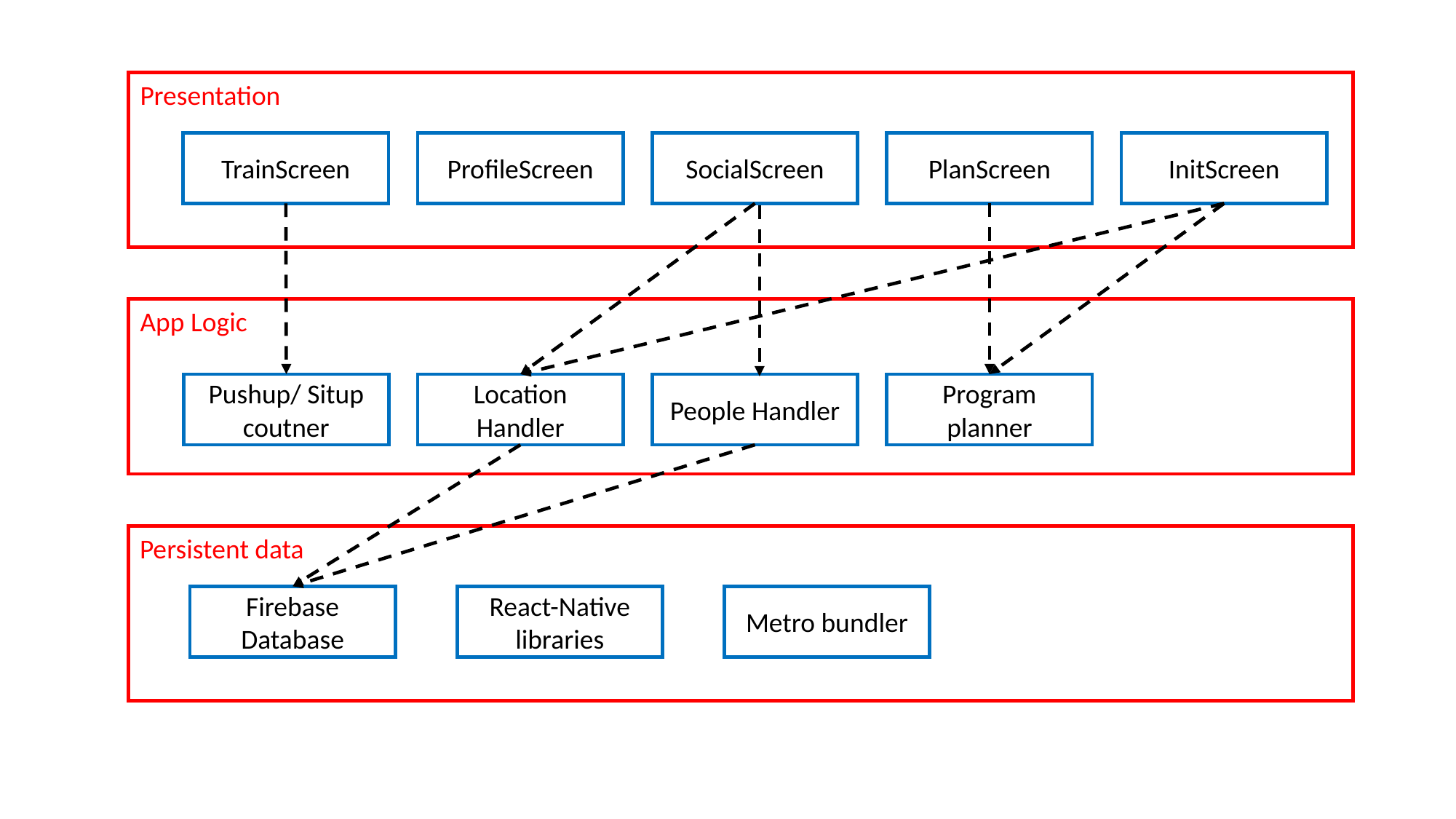

Presentation
TrainScreen
ProfileScreen
SocialScreen
PlanScreen
InitScreen

App Logic
Pushup/ Situp coutner
Location Handler
People Handler
Program planner

Persistent data
Firebase Database
React-Native libraries
Metro bundler